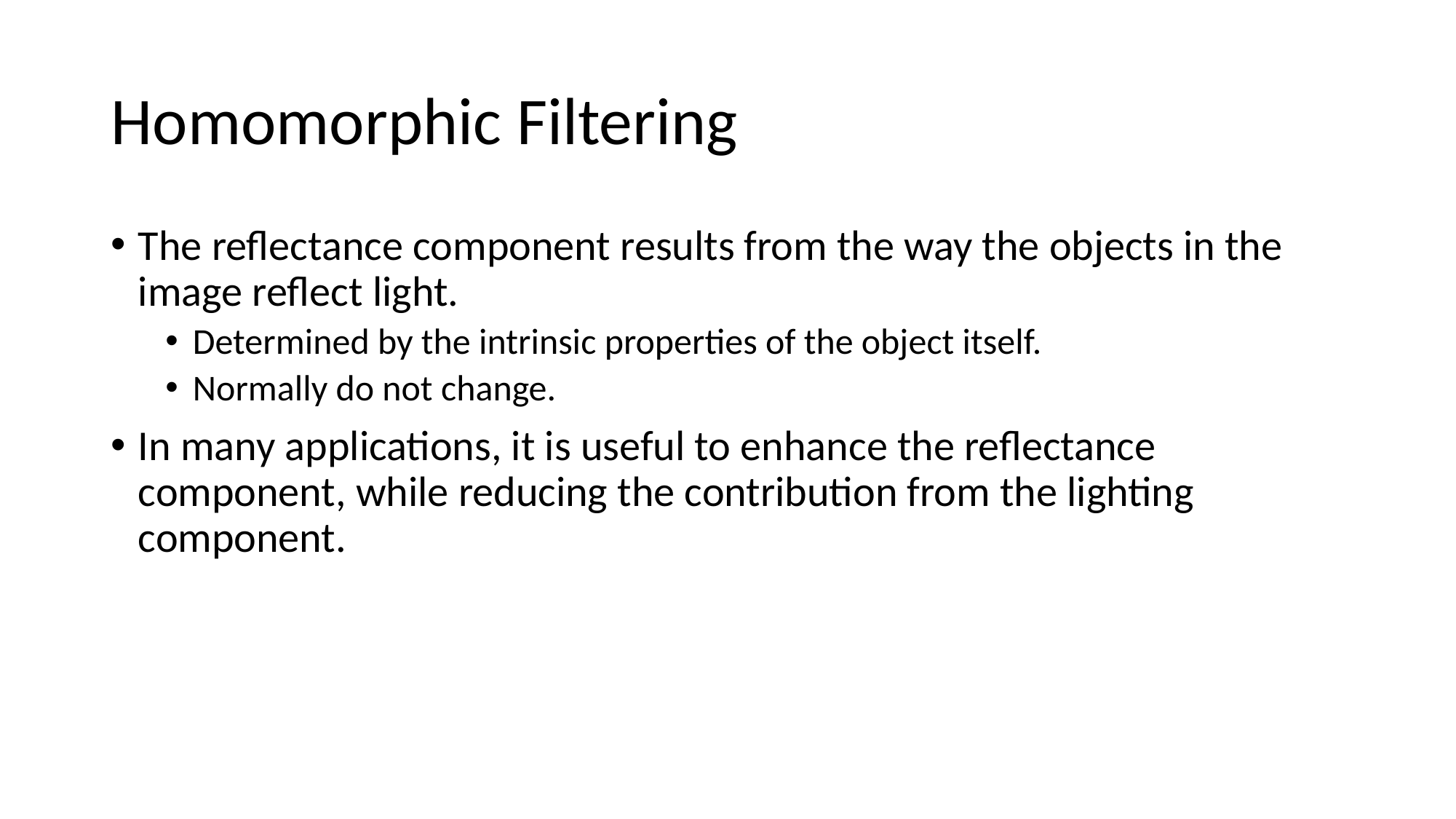

# Homomorphic Filtering
The reflectance component results from the way the objects in the image reflect light.
Determined by the intrinsic properties of the object itself.
Normally do not change.
In many applications, it is useful to enhance the reflectance component, while reducing the contribution from the lighting component.